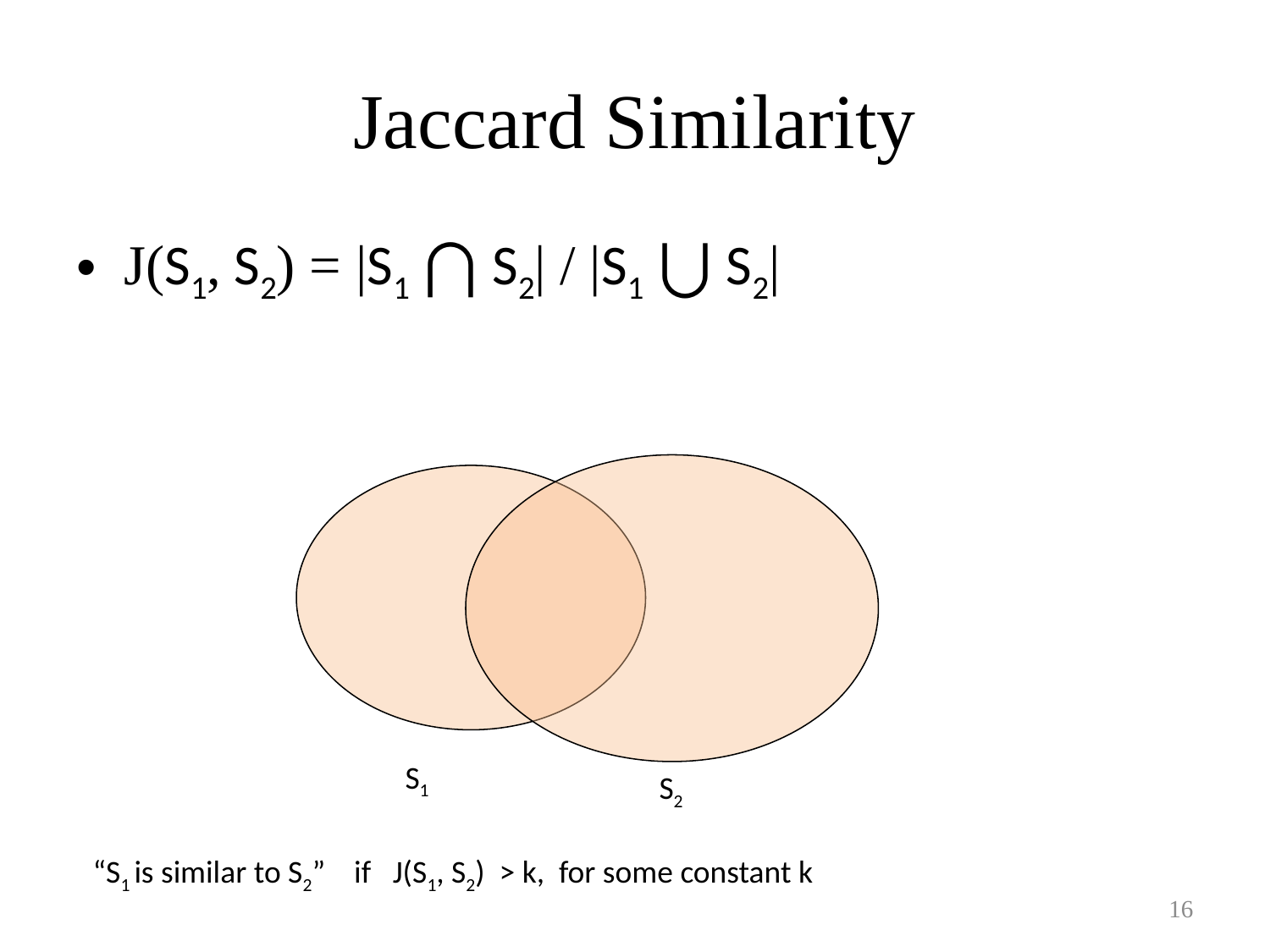

# Jaccard Similarity
J(S1, S2) = |S1 ⋂ S2| / |S1 ⋃ S2|

S1
S2
“S1 is similar to S2”    if   J(S1, S2)  > k,  for some constant k
16